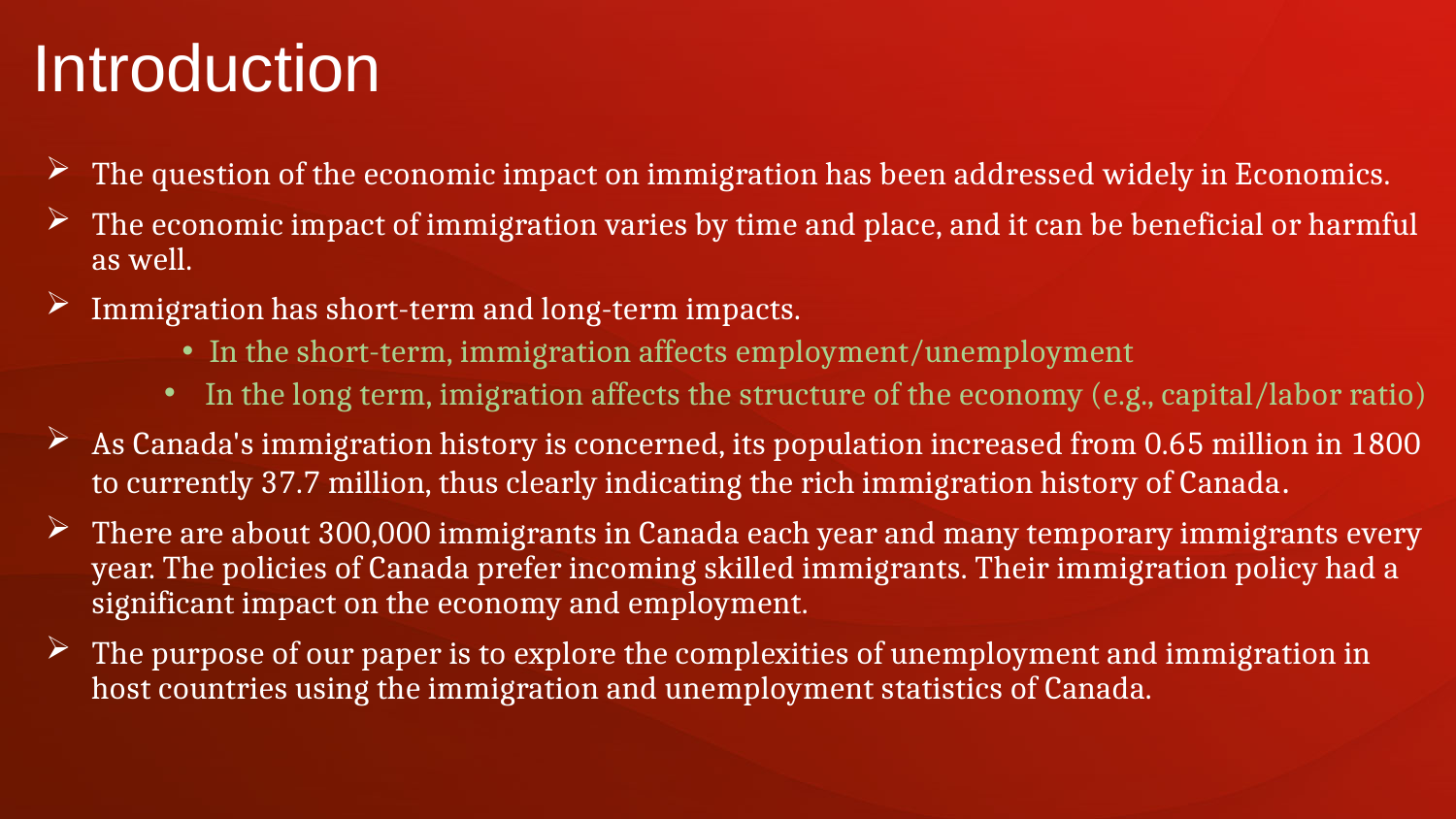

# Introduction
The question of the economic impact on immigration has been addressed widely in Economics.
The economic impact of immigration varies by time and place, and it can be beneficial or harmful as well.
Immigration has short-term and long-term impacts.
In the short-term, immigration affects employment/unemployment
  In the long term, imigration affects the structure of the economy (e.g., capital/labor ratio)
As Canada's immigration history is concerned, its population increased from 0.65 million in 1800 to currently 37.7 million, thus clearly indicating the rich immigration history of Canada.
There are about 300,000 immigrants in Canada each year and many temporary immigrants every year. The policies of Canada prefer incoming skilled immigrants. Their immigration policy had a    significant impact on the economy and employment.
The purpose of our paper is to explore the complexities of unemployment and immigration in       host countries using the immigration and unemployment statistics of Canada.